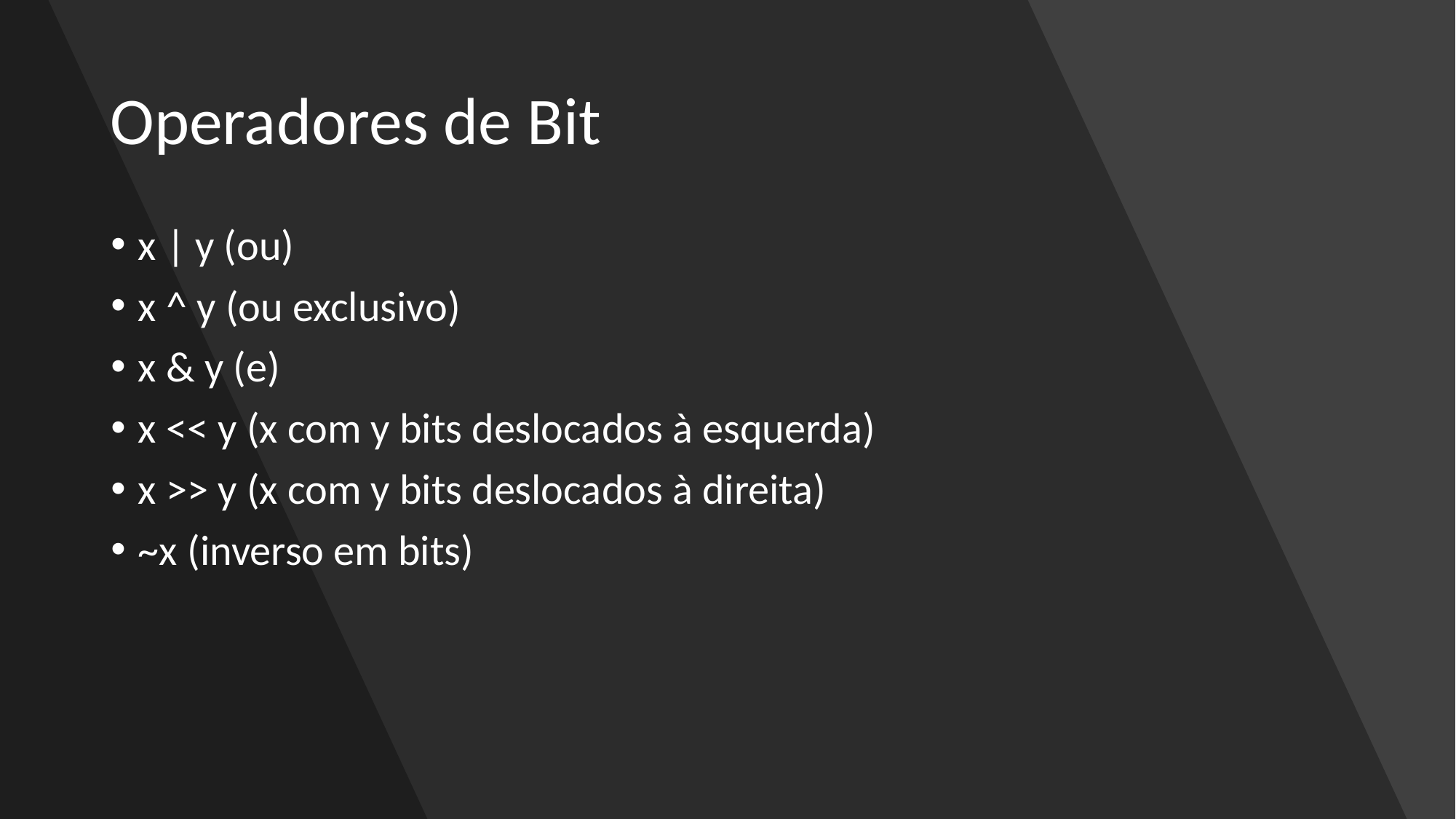

# Operadores de Bit
x | y (ou)
x ^ y (ou exclusivo)
x & y (e)
x << y (x com y bits deslocados à esquerda)
x >> y (x com y bits deslocados à direita)
~x (inverso em bits)